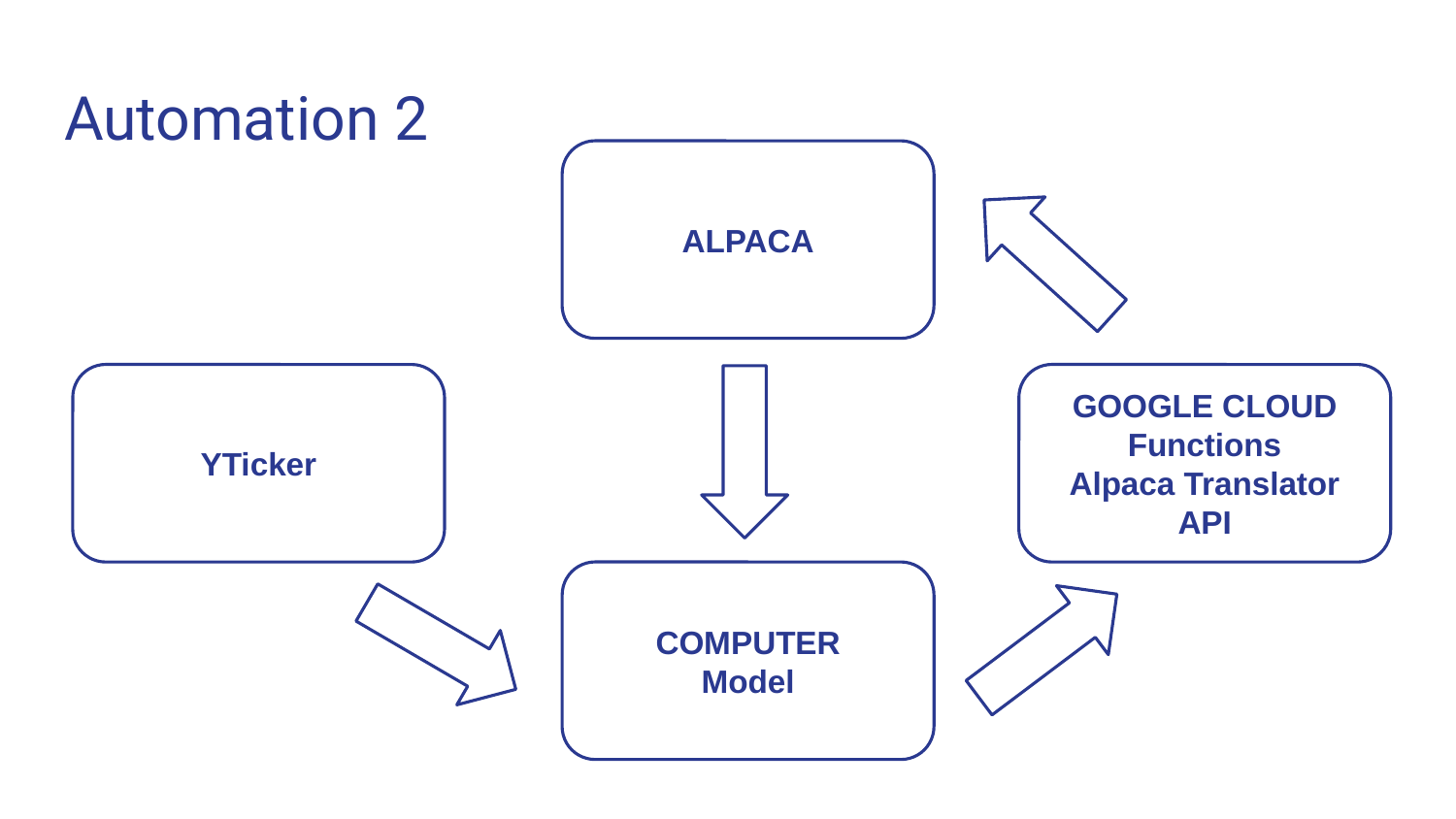

# Automation 2
ALPACA

YTicker
GOOGLE CLOUD
Functions
Alpaca Translator API

COMPUTER
Model